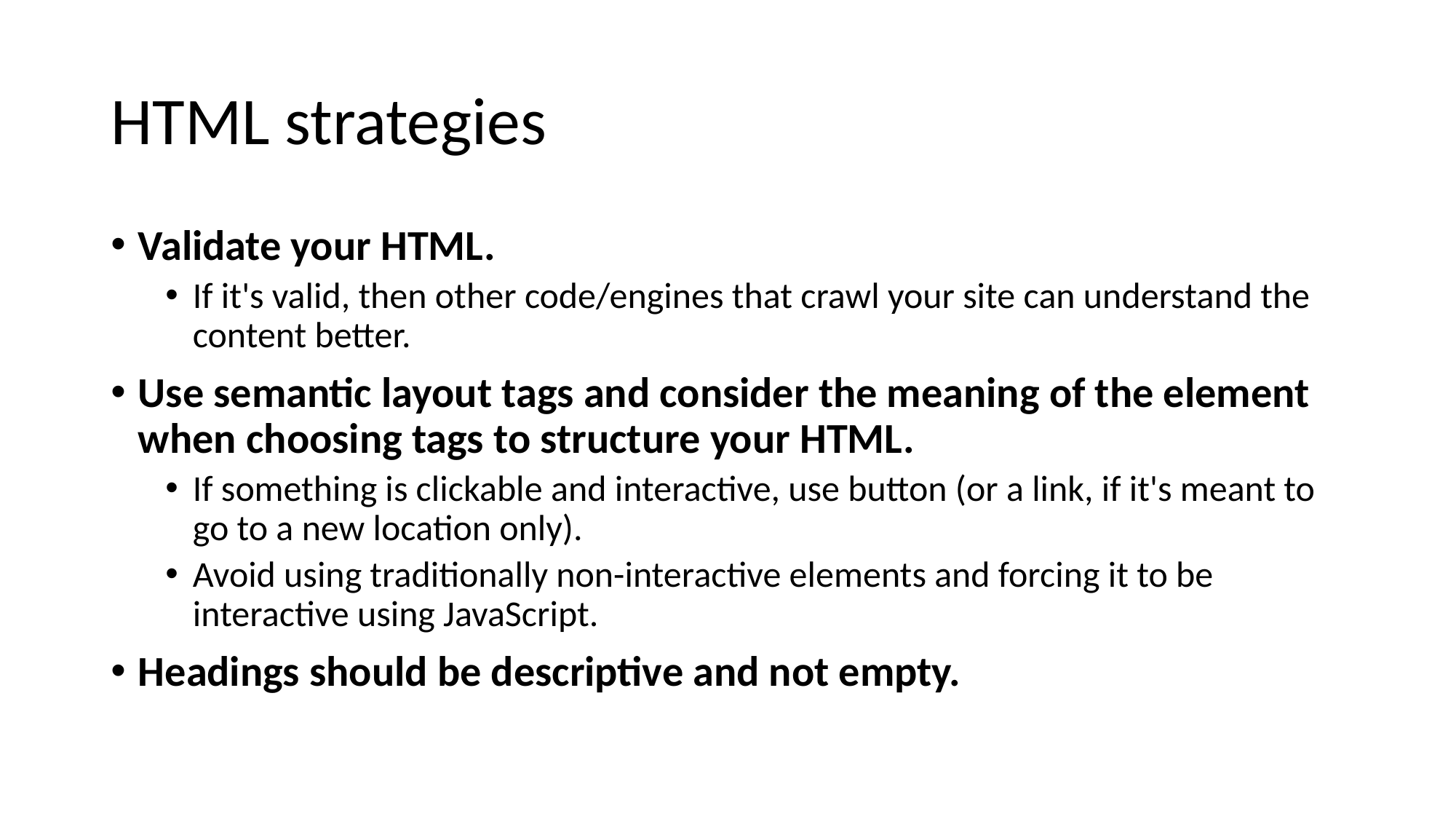

# HTML strategies
Validate your HTML.
If it's valid, then other code/engines that crawl your site can understand the content better.
Use semantic layout tags and consider the meaning of the element when choosing tags to structure your HTML.
If something is clickable and interactive, use button (or a link, if it's meant to go to a new location only).
Avoid using traditionally non-interactive elements and forcing it to be interactive using JavaScript.
Headings should be descriptive and not empty.